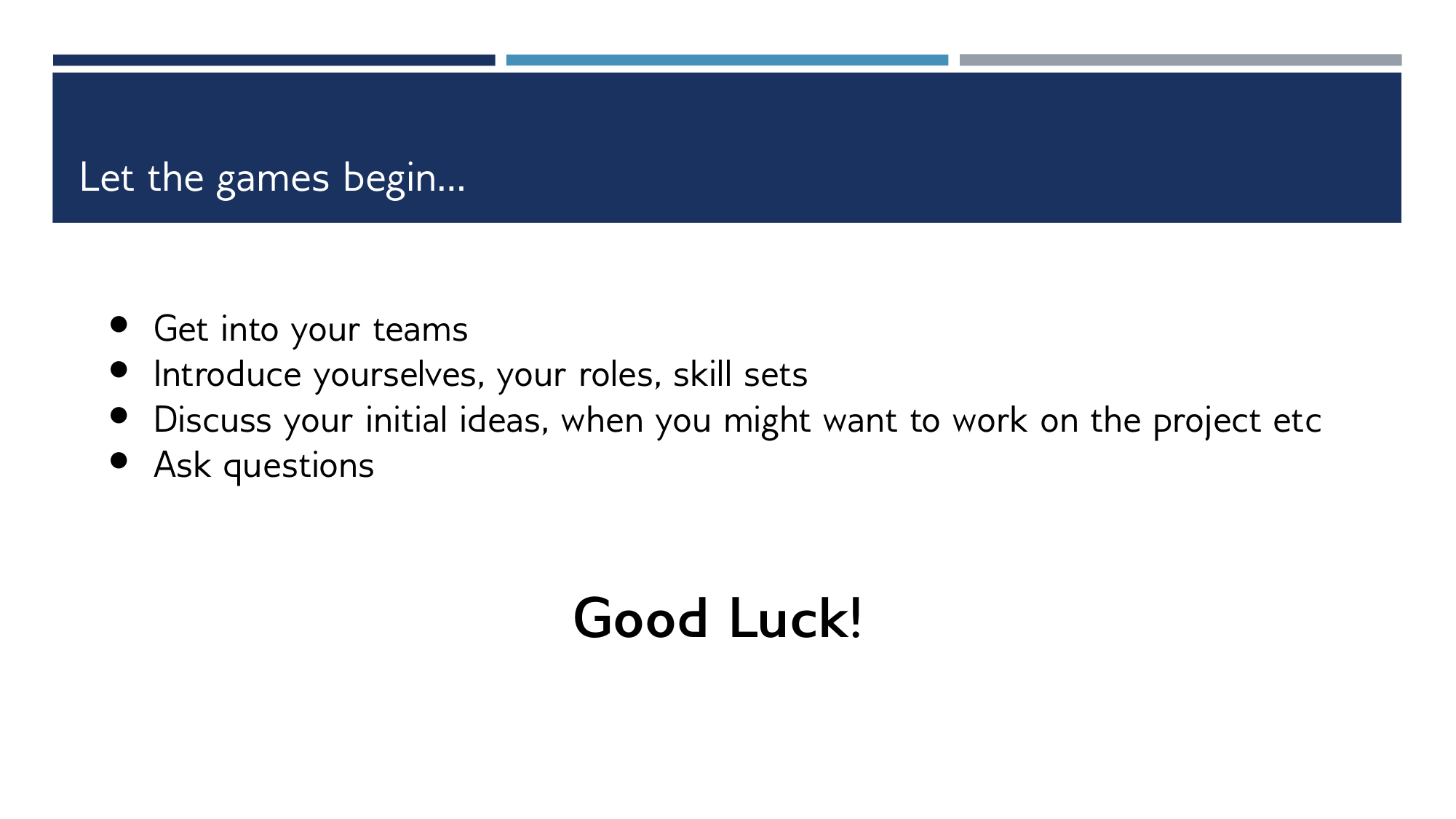

# Let the games begin…
Get into your teams
Introduce yourselves, your roles, skill sets
Discuss your initial ideas, when you might want to work on the project etc
Ask questions

Good Luck!